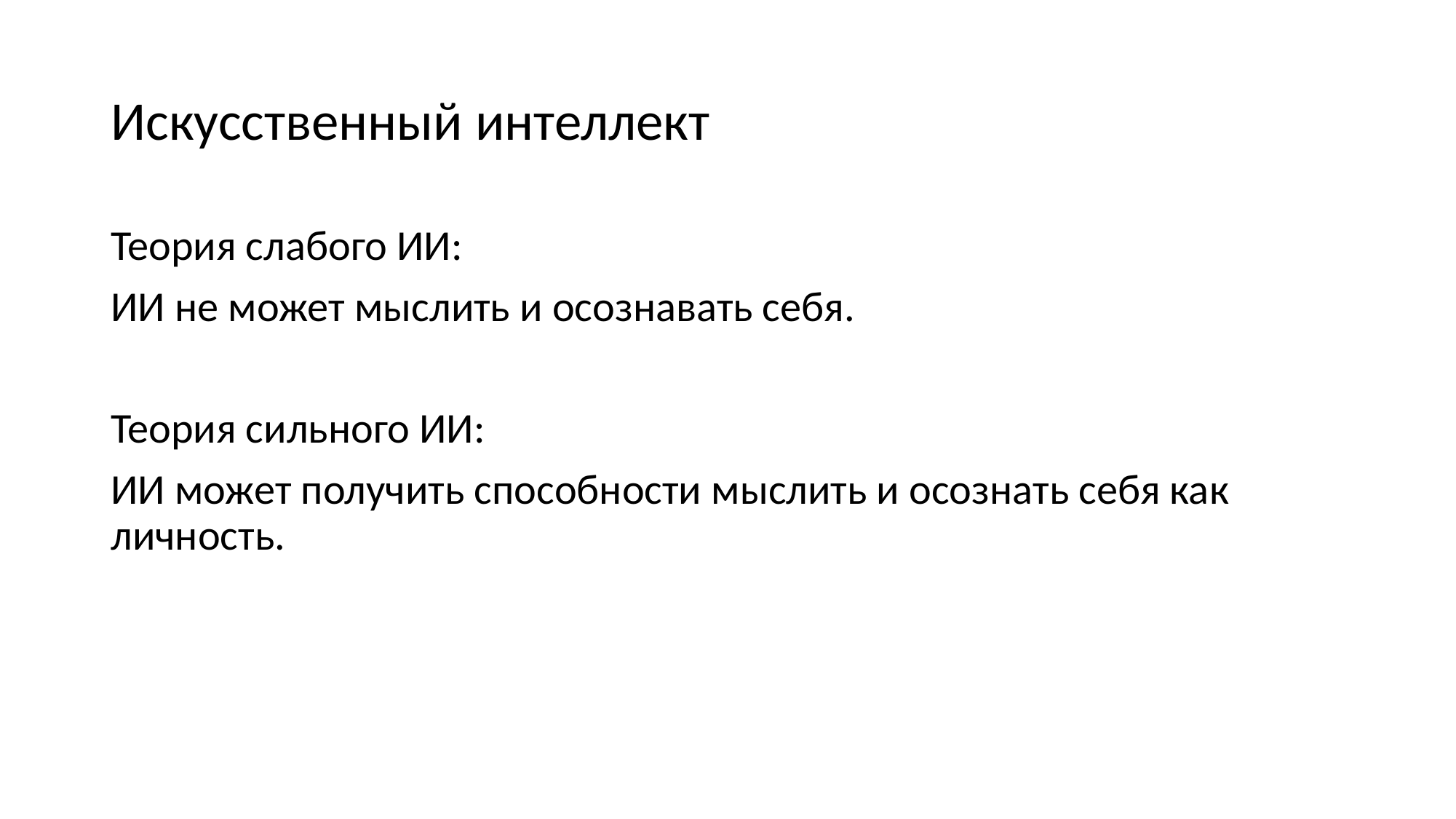

# Искусственный интеллект
Теория слабого ИИ:
ИИ не может мыслить и осознавать себя.

Теория сильного ИИ:
ИИ может получить способности мыслить и осознать себя как личность.